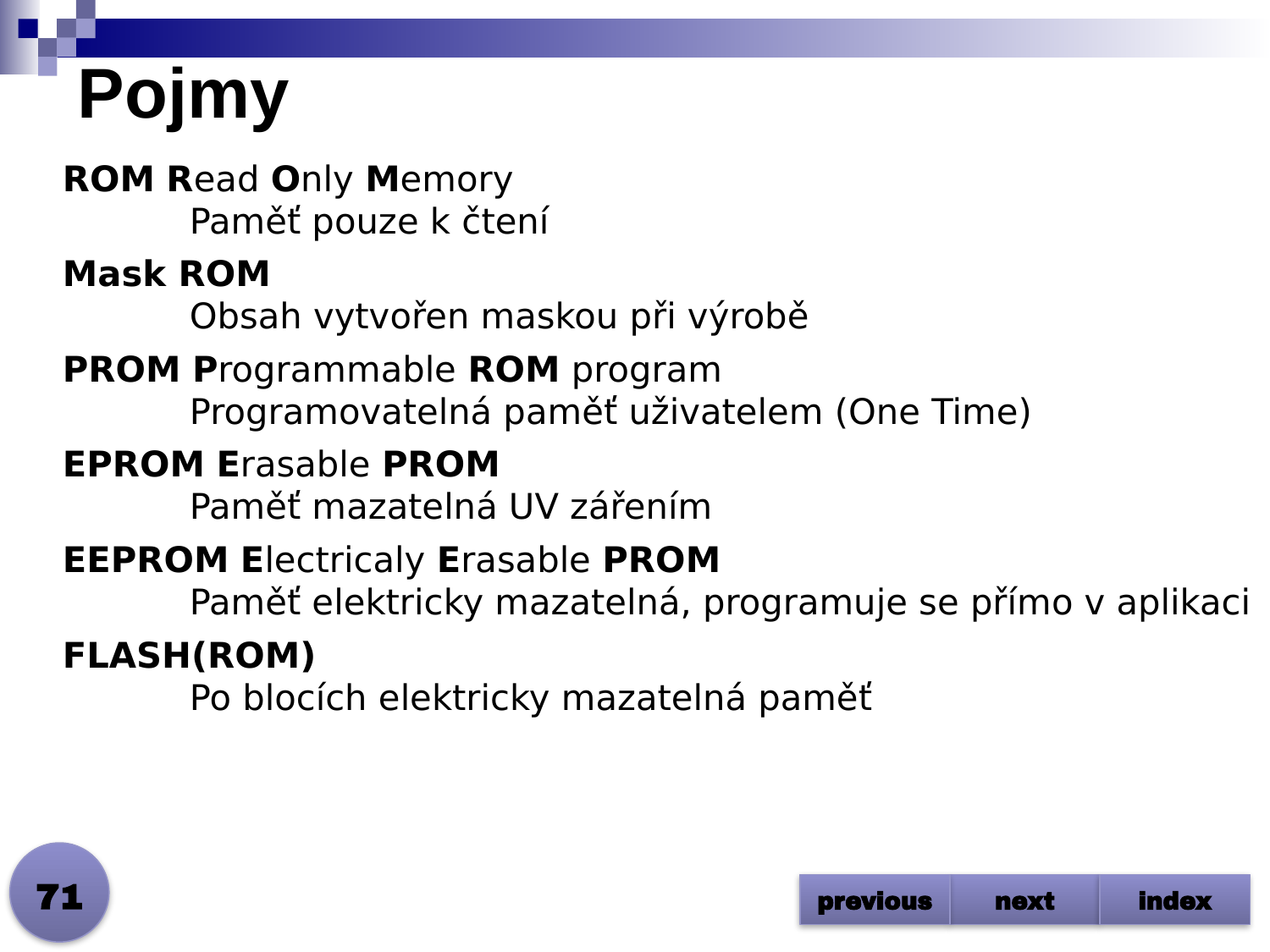

# Pojmy
ROM Read Only Memory
	Paměť pouze k čtení
Mask ROM
	Obsah vytvořen maskou při výrobě
PROM Programmable ROM program
	Programovatelná paměť uživatelem (One Time)
EPROM Erasable PROM
	Paměť mazatelná UV zářením
EEPROM Electricaly Erasable PROM
	Paměť elektricky mazatelná, programuje se přímo v aplikaci
FLASH(ROM)
	Po blocích elektricky mazatelná paměť

71
previous
next
index